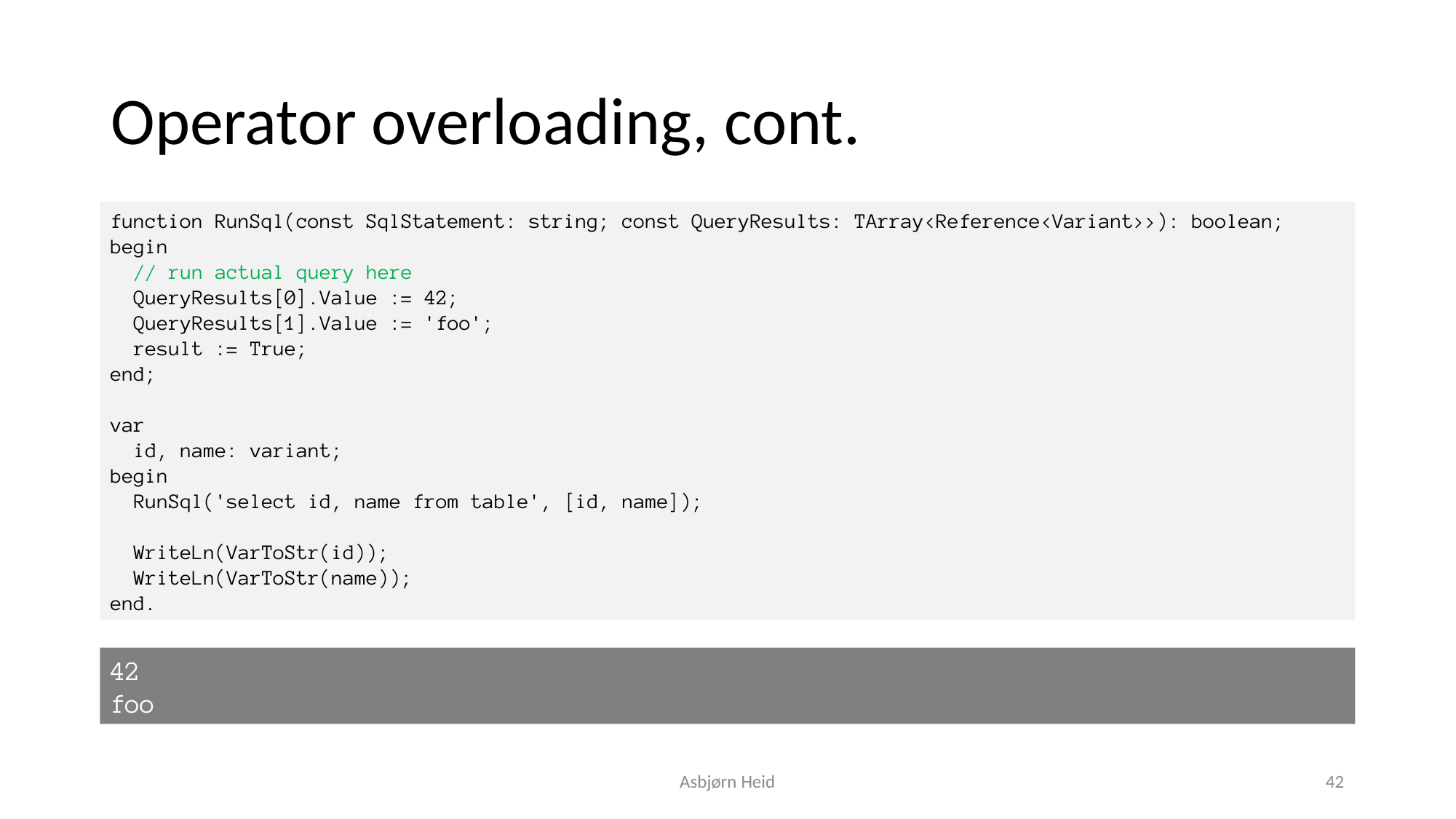

# Operator overloading, cont.
function RunSql(const SqlStatement: string; const QueryResults: TArray<Reference<Variant>>): boolean;
begin
  // run actual query here
  QueryResults[0].Value := 42;
  QueryResults[1].Value := 'foo';
  result := True;
end;

var
  id, name: variant;
begin
  RunSql('select id, name from table', [id, name]);

  WriteLn(VarToStr(id));
  WriteLn(VarToStr(name));
end.
42
foo
Asbjørn Heid
42